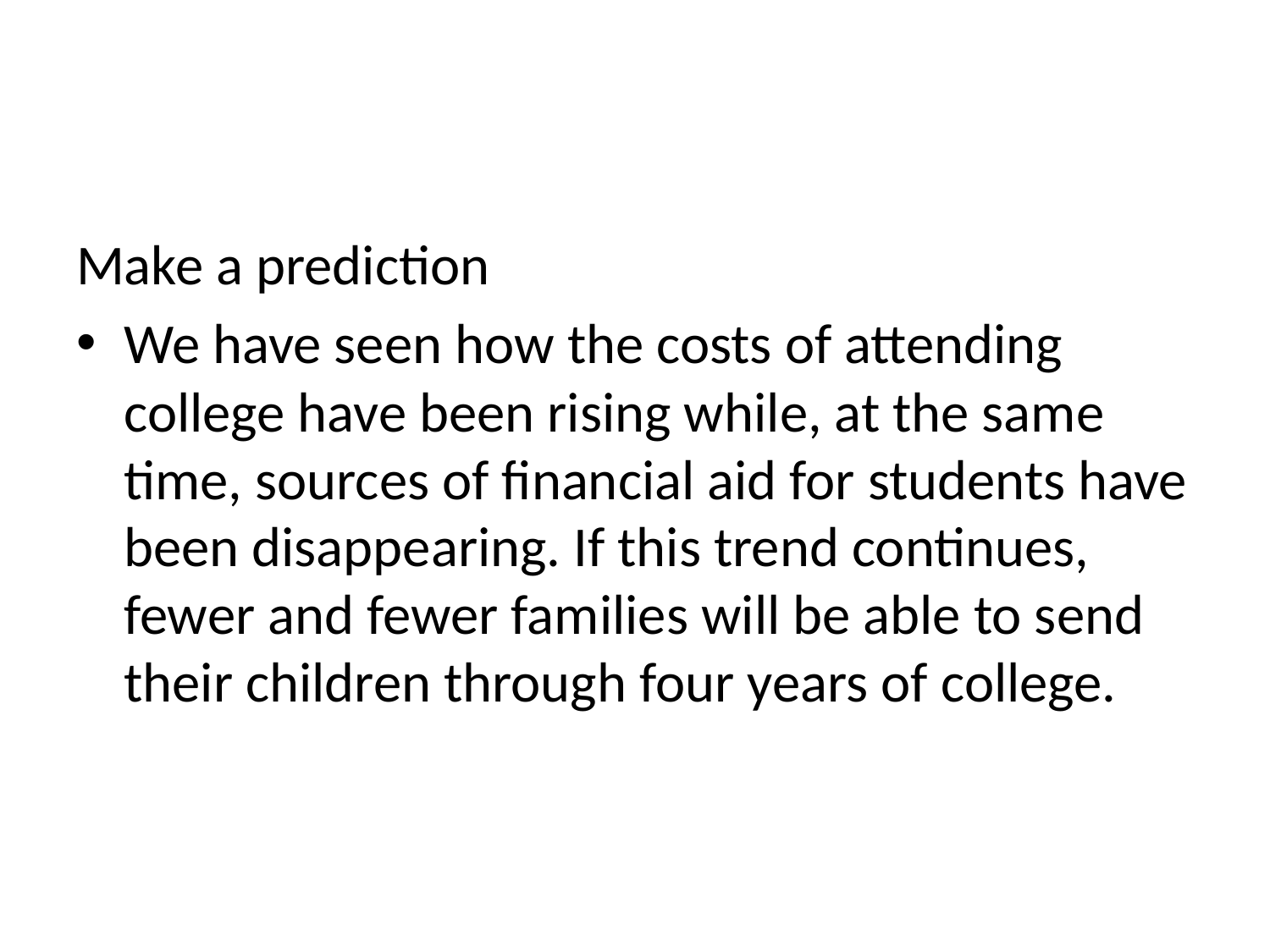

#
Make a prediction
We have seen how the costs of attending college have been rising while, at the same time, sources of financial aid for students have been disappearing. If this trend continues, fewer and fewer families will be able to send their children through four years of college.